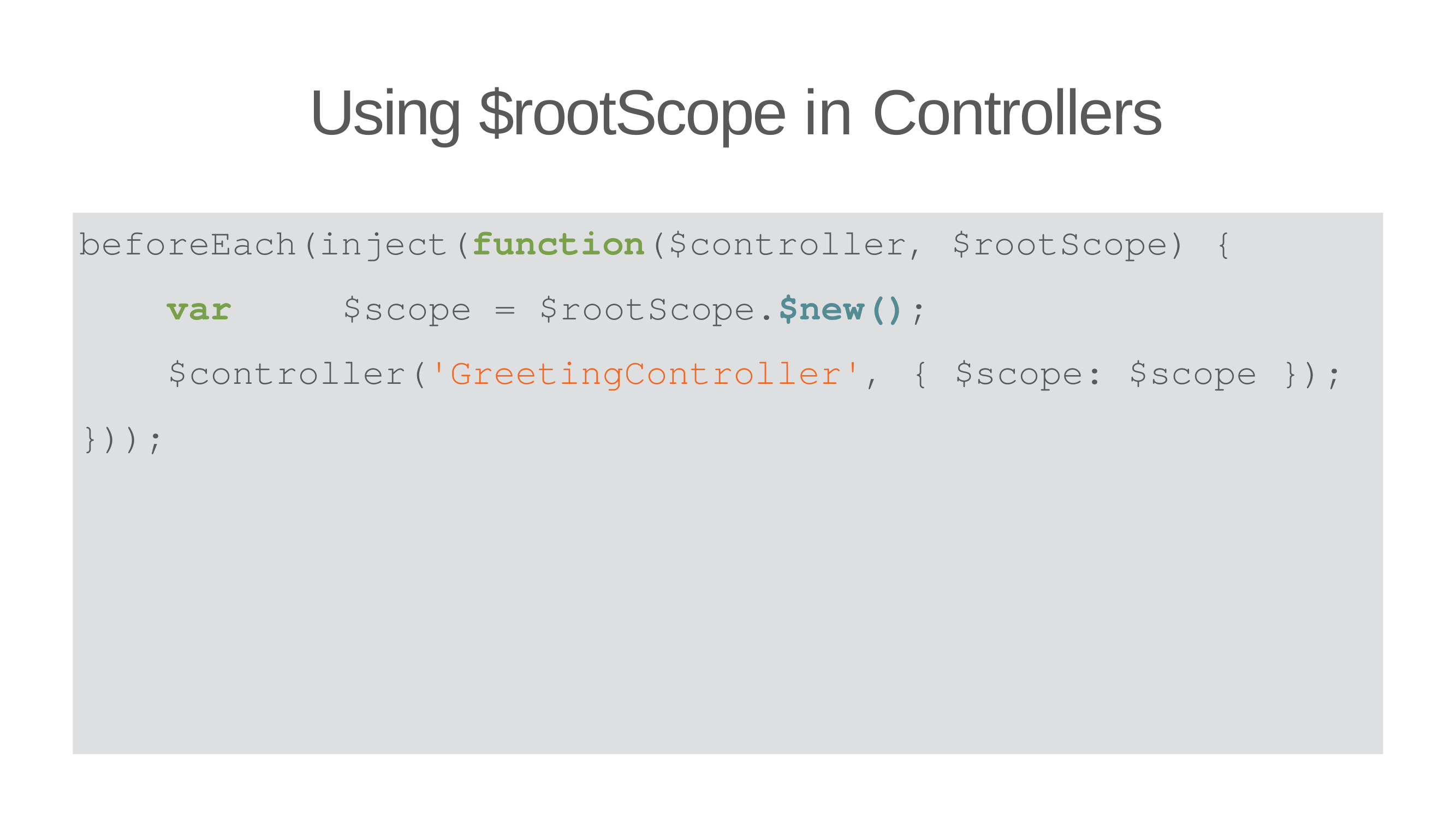

# Using $rootScope in Controllers

beforeEach(inject(function($controller, $rootScope) {
var	$scope =	$rootScope.$new();
$controller('GreetingController',
}));
{	$scope: $scope });